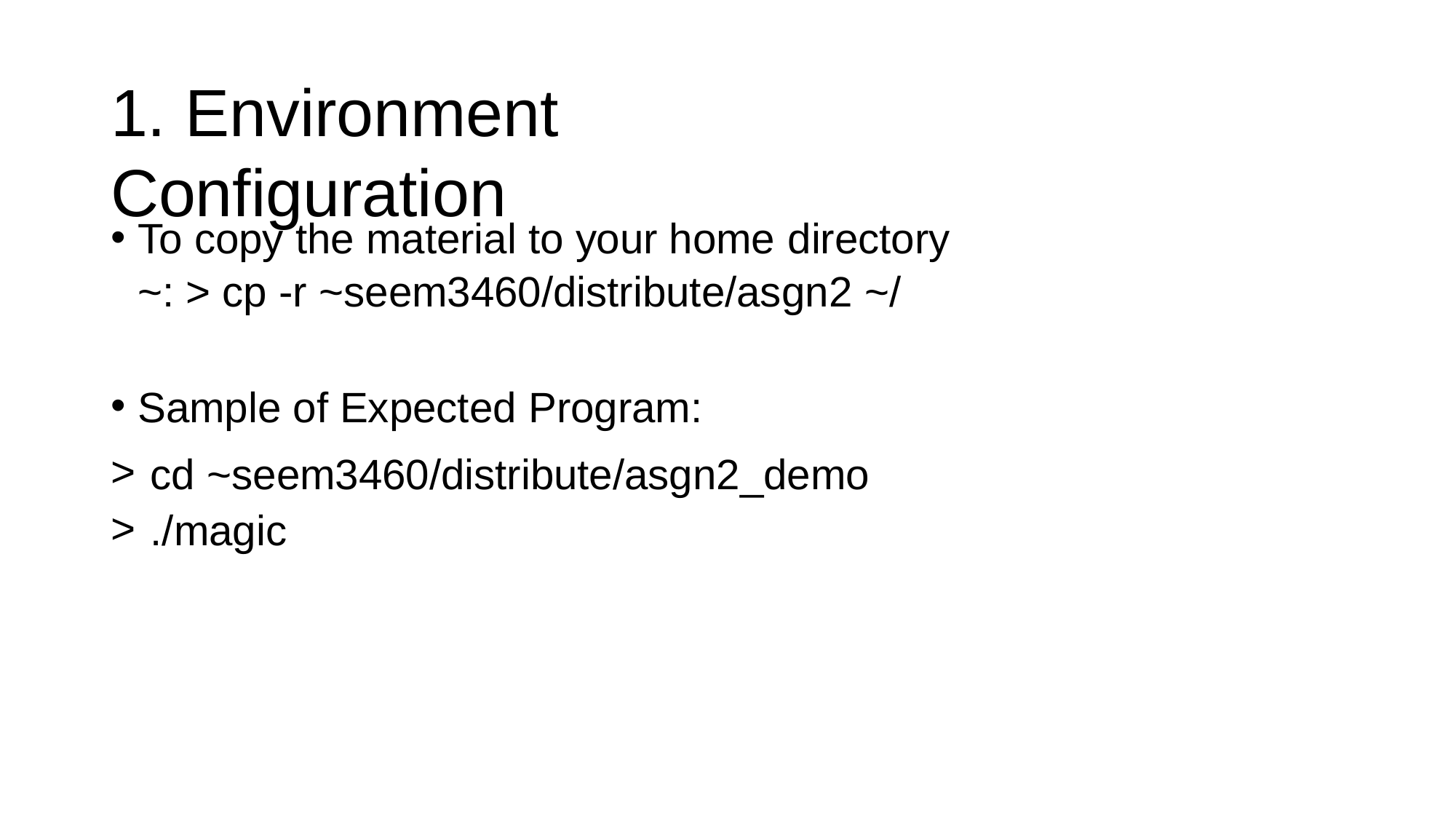

# 1. Environment	Configuration
To copy the material to your home directory
~: > cp -r ~seem3460/distribute/asgn2 ~/

Sample of Expected Program:
cd ~seem3460/distribute/asgn2_demo
./magic